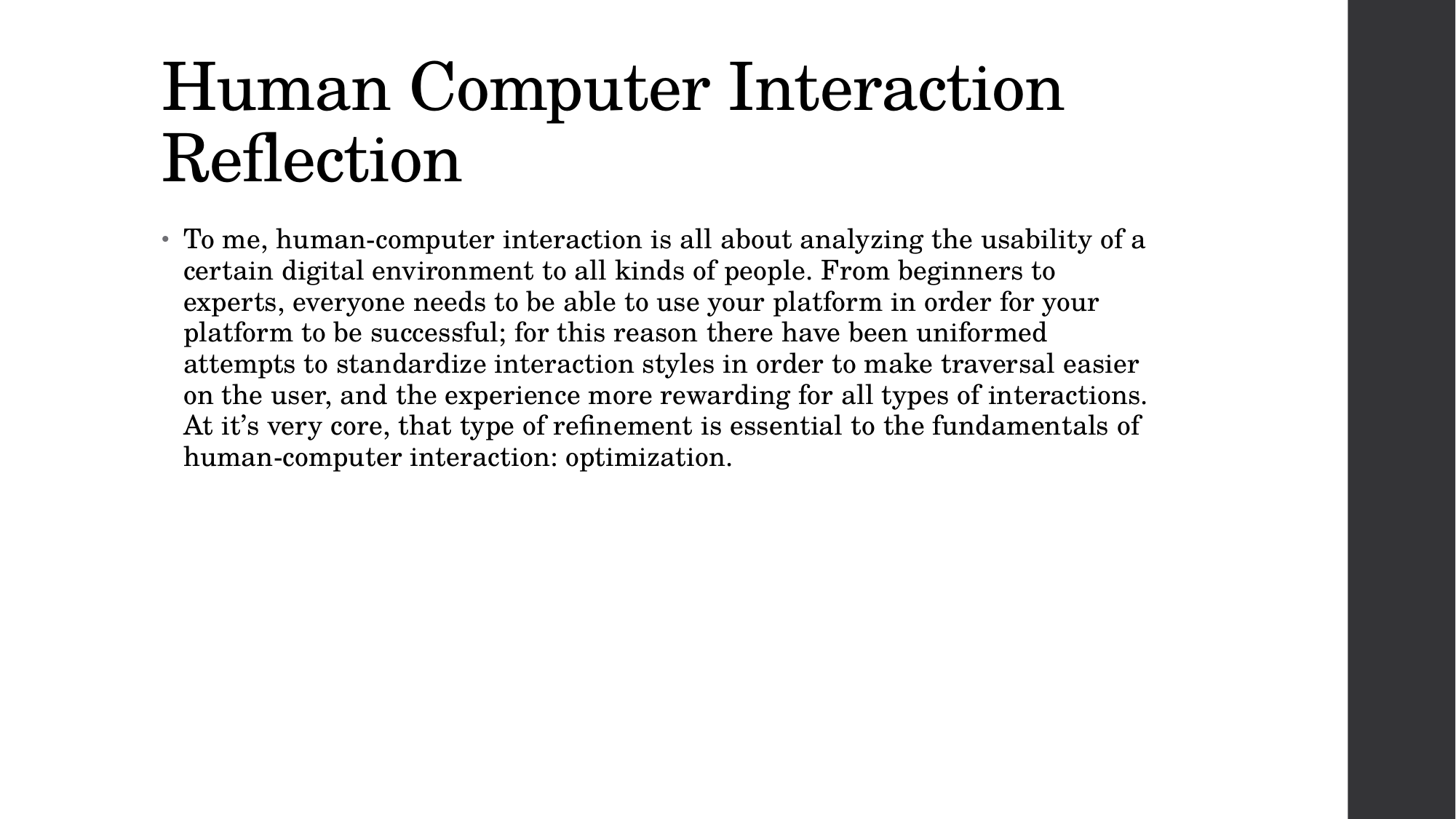

# Human Computer Interaction Reflection
To me, human-computer interaction is all about analyzing the usability of a certain digital environment to all kinds of people. From beginners to experts, everyone needs to be able to use your platform in order for your platform to be successful; for this reason there have been uniformed attempts to standardize interaction styles in order to make traversal easier on the user, and the experience more rewarding for all types of interactions. At it’s very core, that type of refinement is essential to the fundamentals of human-computer interaction: optimization.